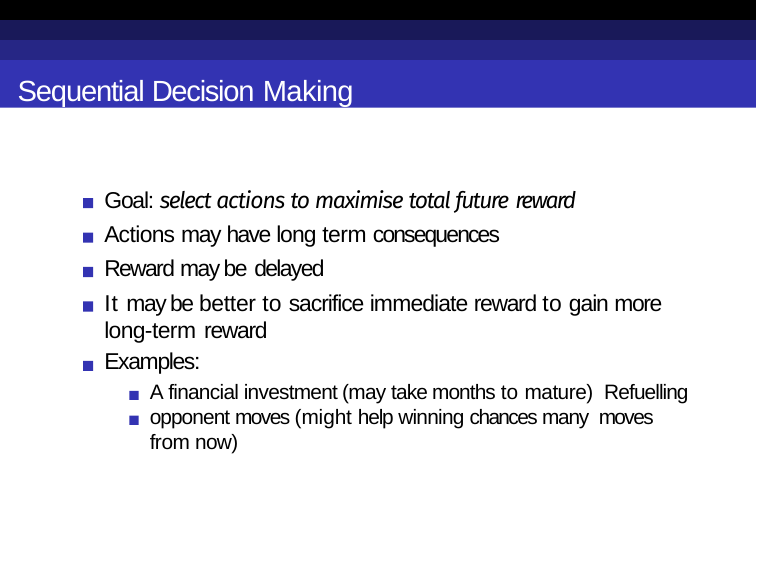

Sequential Decision Making
Goal: select actions to maximise total future reward
Actions may have long term consequences  Reward may be delayed
It may be better to sacrifice immediate reward to gain more  long-term reward
Examples:
A financial investment (may take months to mature)  Refuelling opponent moves (might help winning chances many  moves from now)